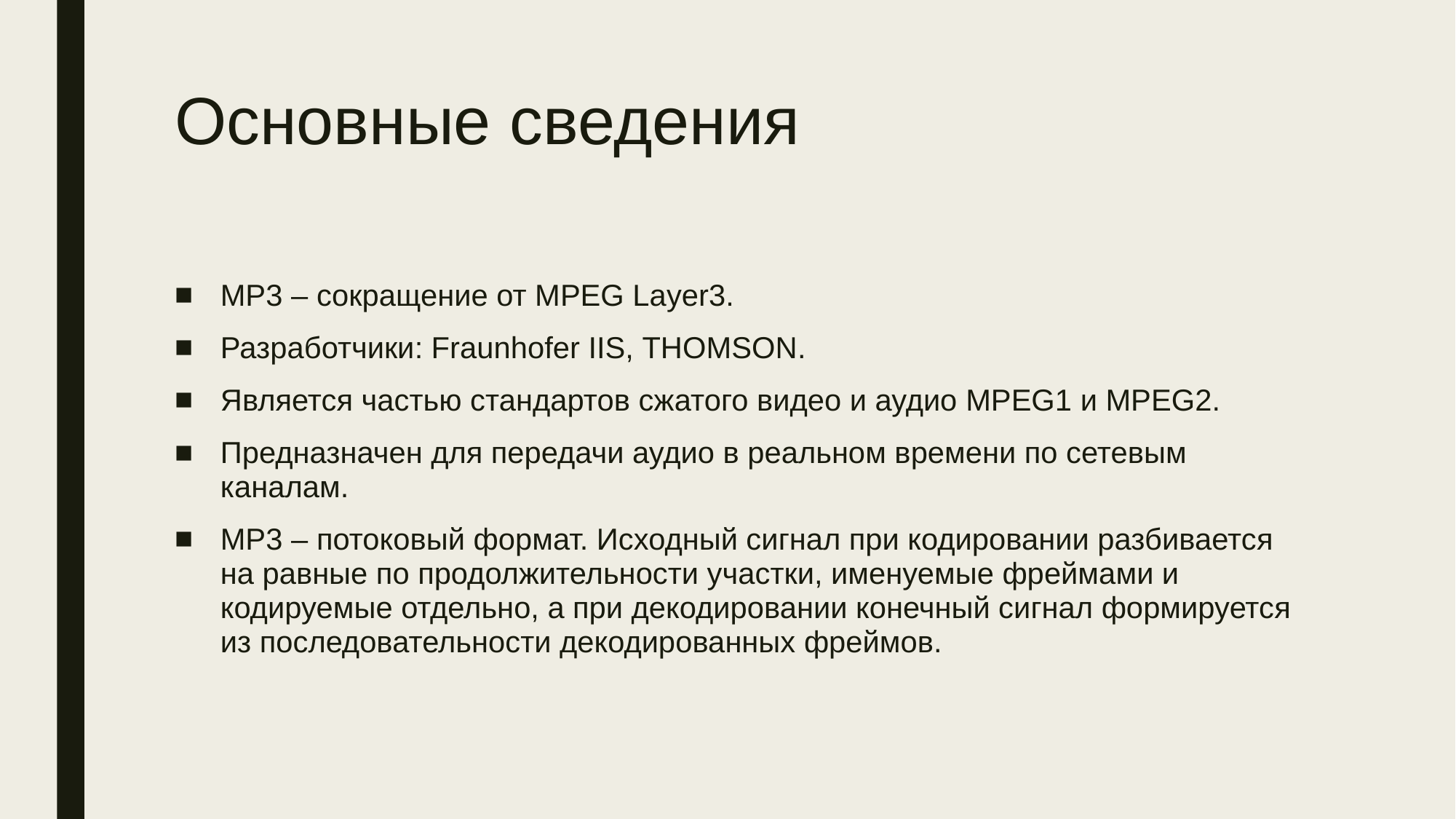

# Основные сведения
MP3 – сокращение от MPEG Layer3.
Разработчики: Fraunhofer IIS, THOMSON.
Является частью стандартов сжатого видео и аудио MPEG1 и MPEG2.
Предназначен для передачи аудио в реальном времени по сетевым каналам.
MP3 – потоковый формат. Исходный сигнал при кодировании разбивается на равные по продолжительности участки, именуемые фреймами и кодируемые отдельно, а при декодировании конечный сигнал формируется из последовательности декодированных фреймов.